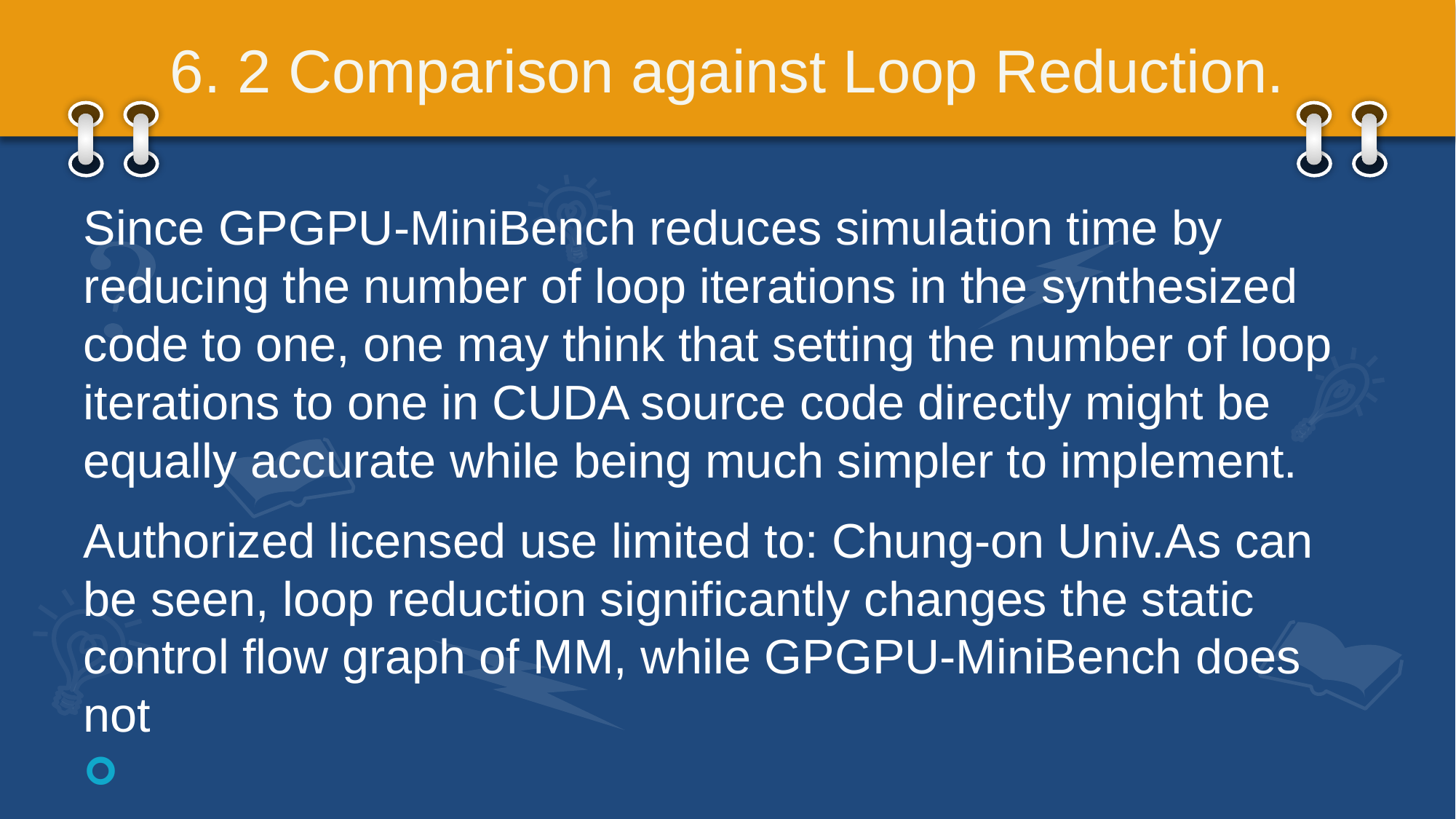

# 6. 2 Comparison against Loop Reduction.
Since GPGPU-MiniBench reduces simulation time by reducing the number of loop iterations in the synthesized code to one, one may think that setting the number of loop iterations to one in CUDA source code directly might be equally accurate while being much simpler to implement.
Authorized licensed use limited to: Chung-on Univ.As can be seen, loop reduction significantly changes the static control flow graph of MM, while GPGPU-MiniBench does not